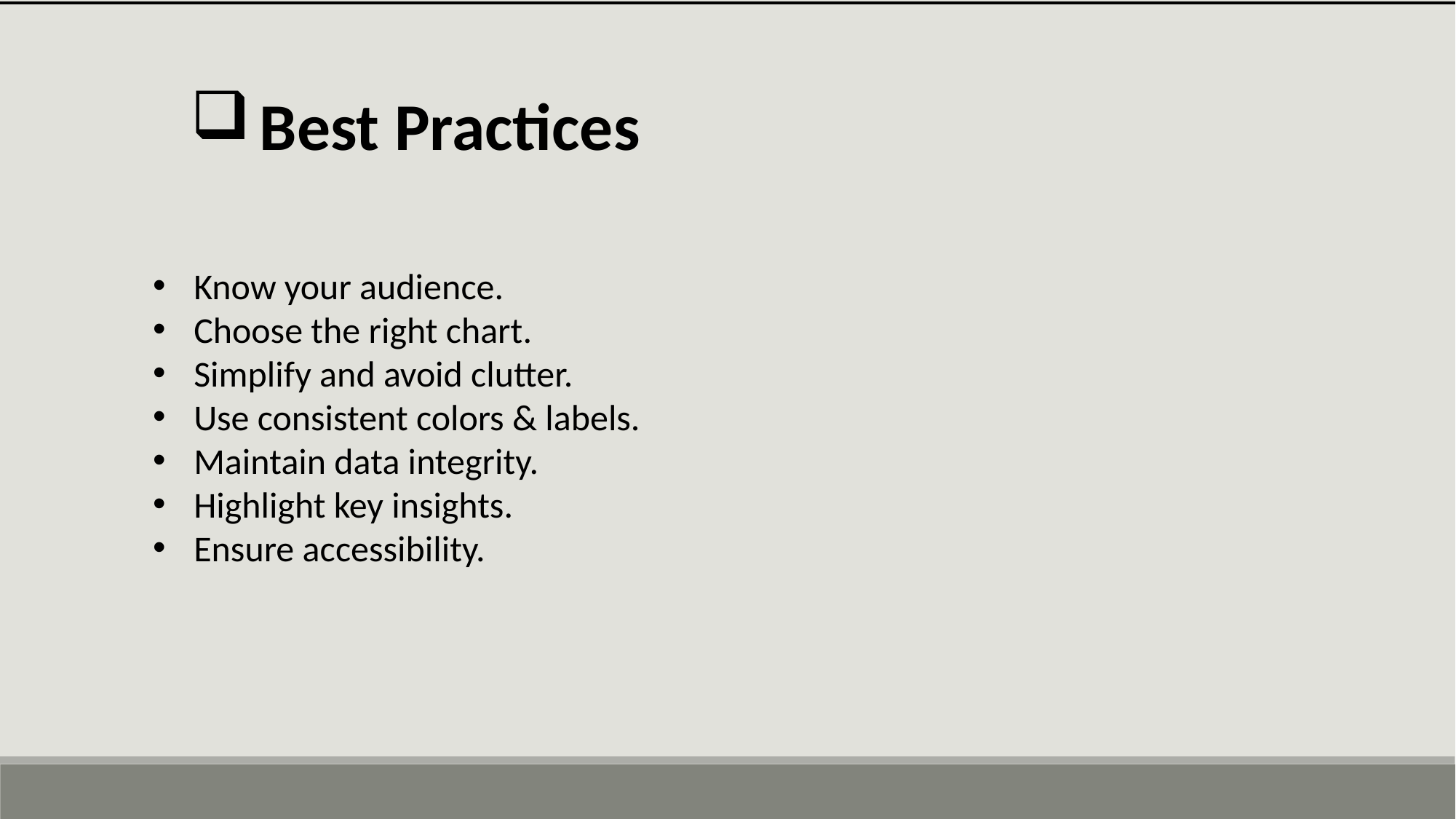

Best Practices

Know your audience.
Choose the right chart.
Simplify and avoid clutter.
Use consistent colors & labels.
Maintain data integrity.
Highlight key insights.
Ensure accessibility.